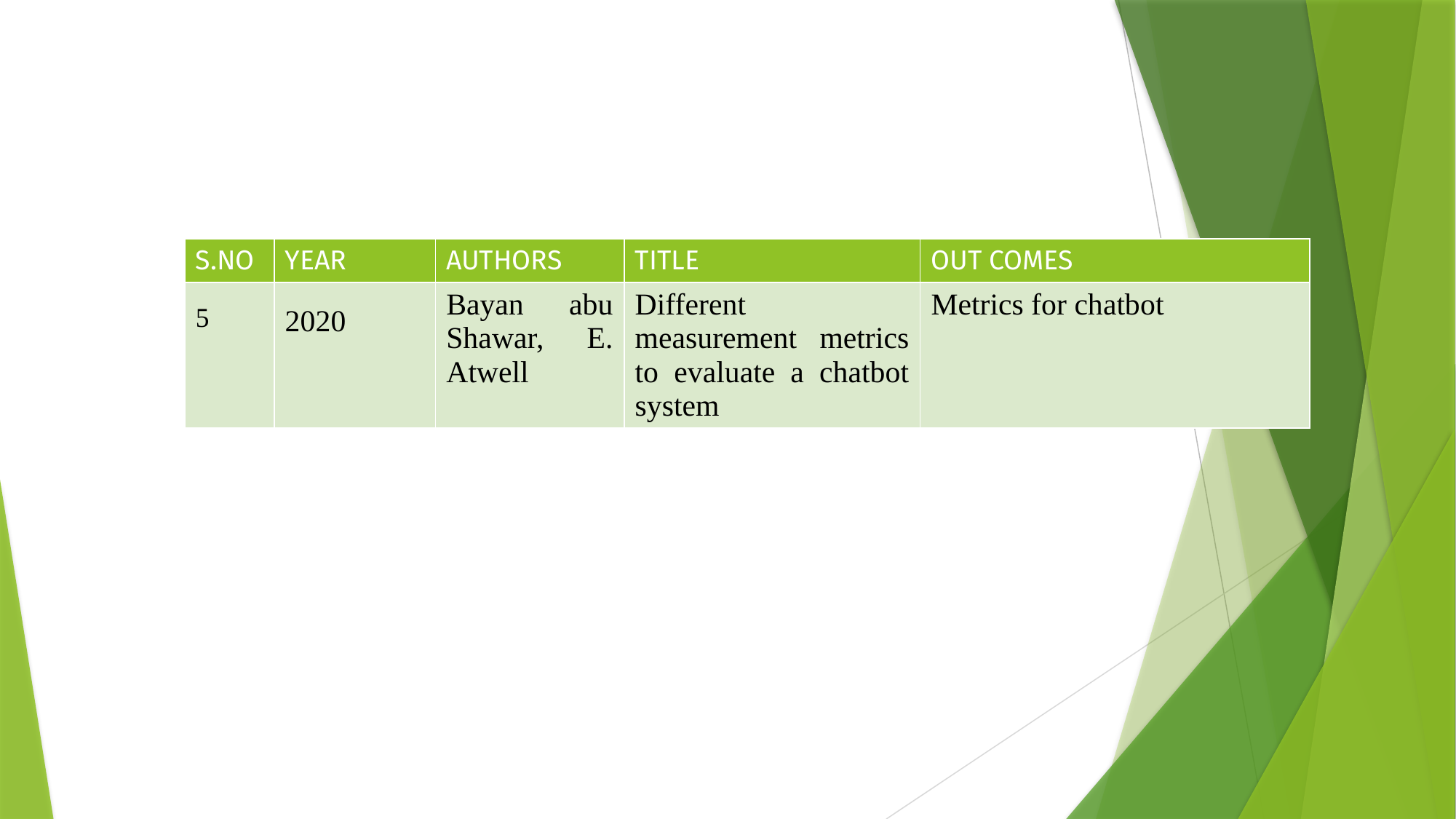

| S.NO | YEAR | AUTHORS | TITLE | OUT COMES |
| --- | --- | --- | --- | --- |
| 5 | 2020 | Bayan abu Shawar, E. Atwell | Different measurement metrics to evaluate a chatbot system | Metrics for chatbot |